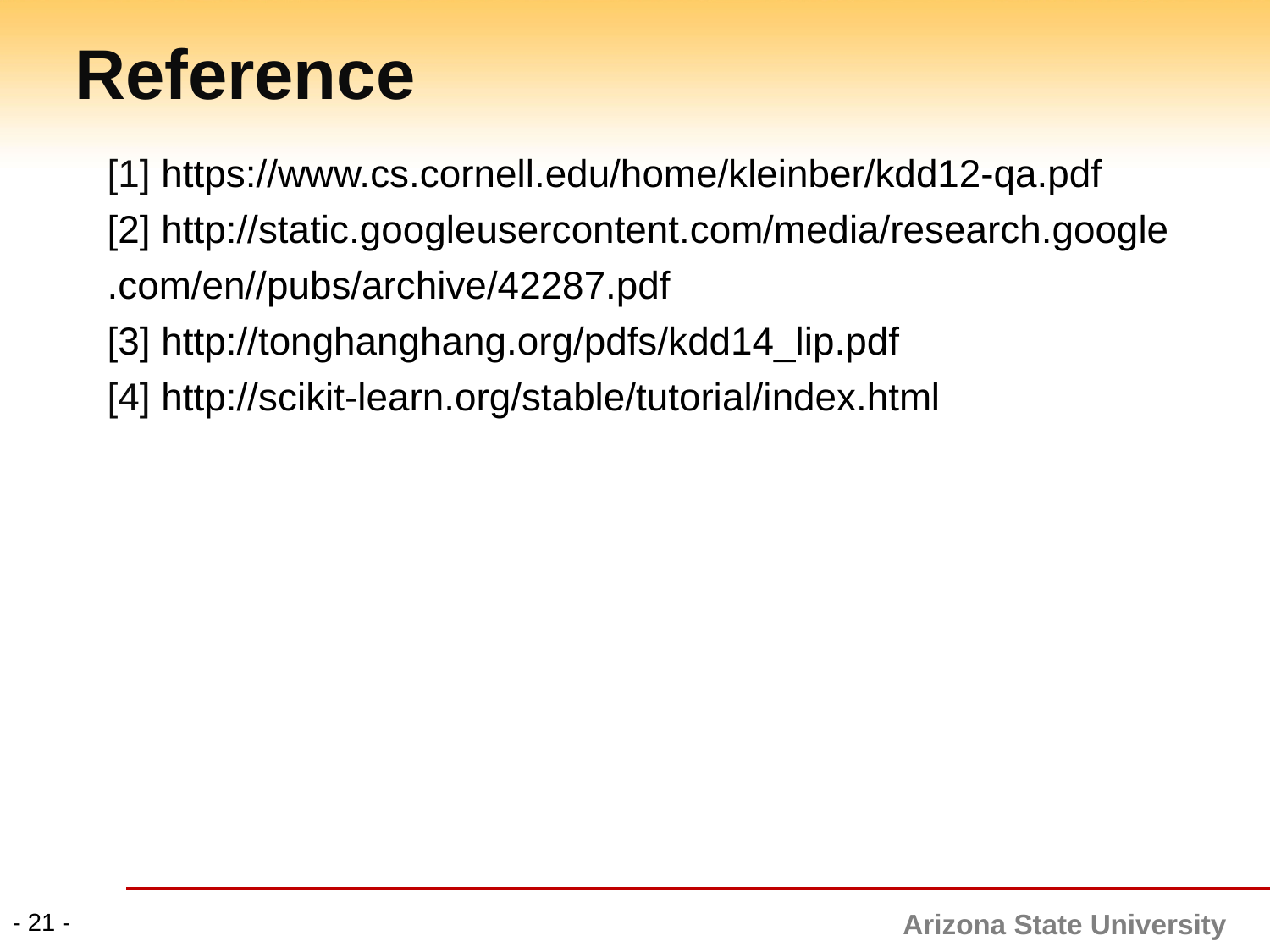

# Reference
[1] https://www.cs.cornell.edu/home/kleinber/kdd12-qa.pdf
[2] http://static.googleusercontent.com/media/research.google
.com/en//pubs/archive/42287.pdf
[3] http://tonghanghang.org/pdfs/kdd14_lip.pdf
[4] http://scikit-learn.org/stable/tutorial/index.html

- 21 -